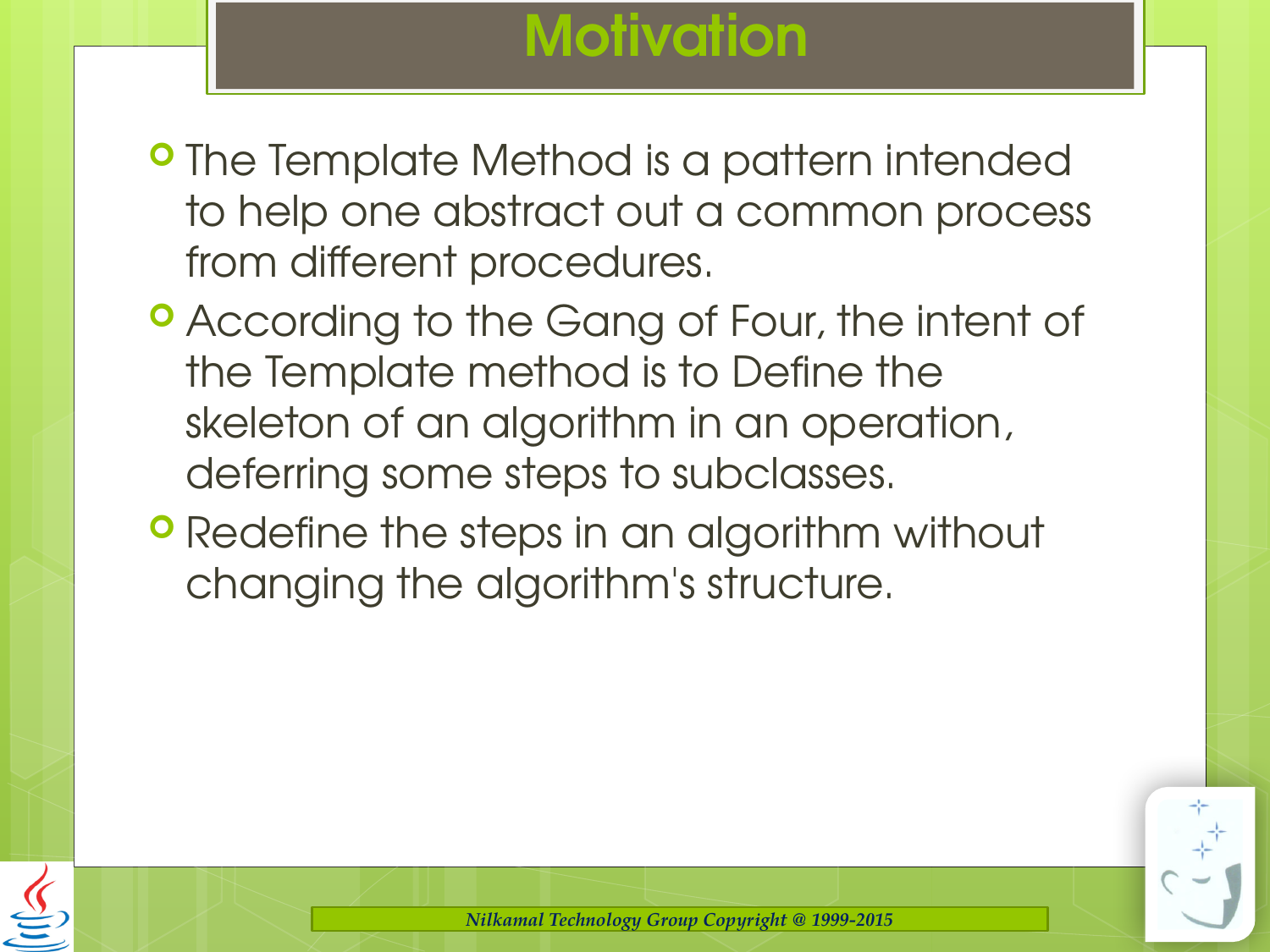

# Motivation
The Template Method is a pattern intended to help one abstract out a common process from different procedures.
According to the Gang of Four, the intent of the Template method is to Define the skeleton of an algorithm in an operation, deferring some steps to subclasses.
Redefine the steps in an algorithm without changing the algorithm's structure.